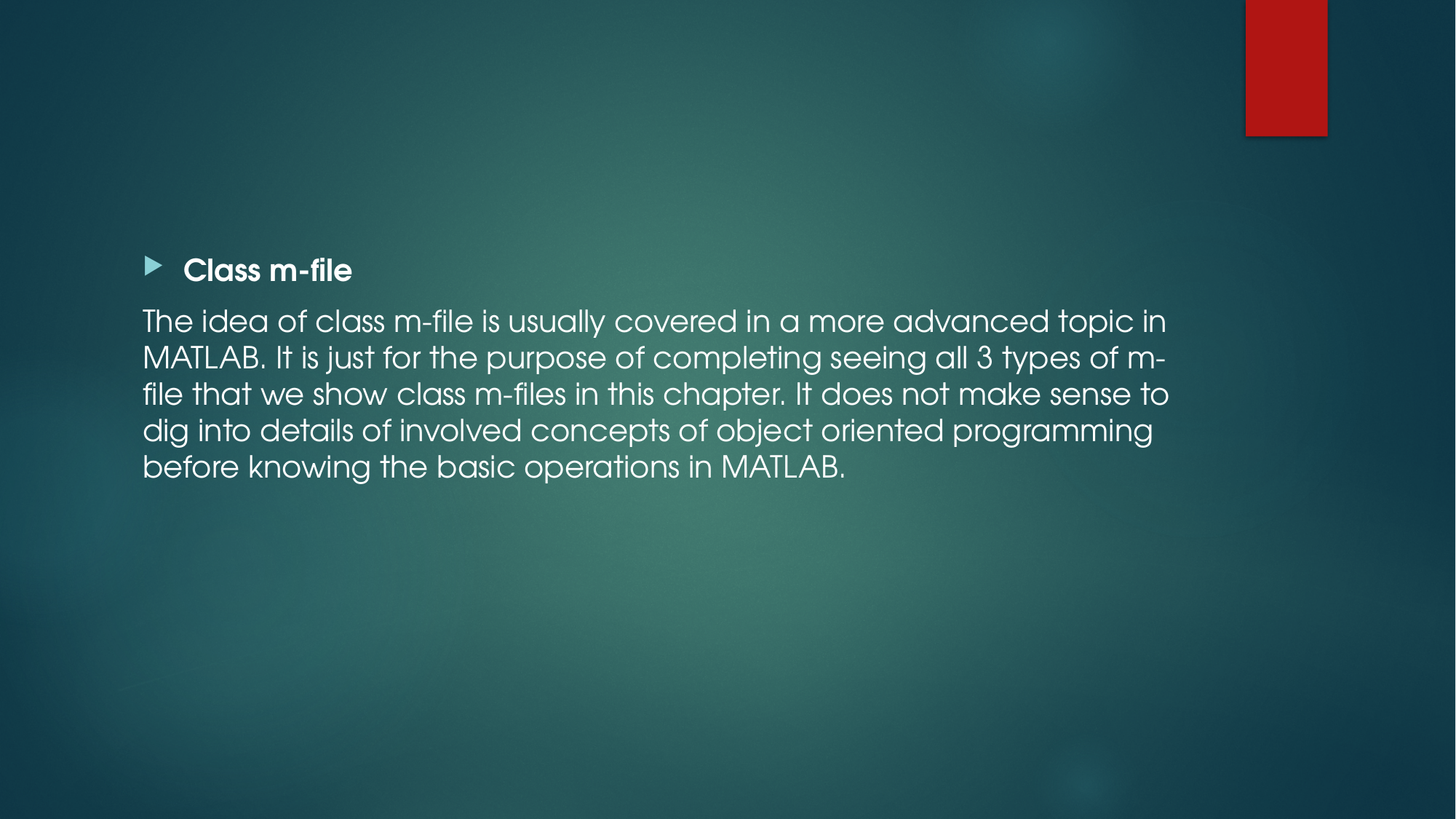

#
Class m-file
The idea of class m-file is usually covered in a more advanced topic in MATLAB. It is just for the purpose of completing seeing all 3 types of m-file that we show class m-files in this chapter. It does not make sense to dig into details of involved concepts of object oriented programming before knowing the basic operations in MATLAB.